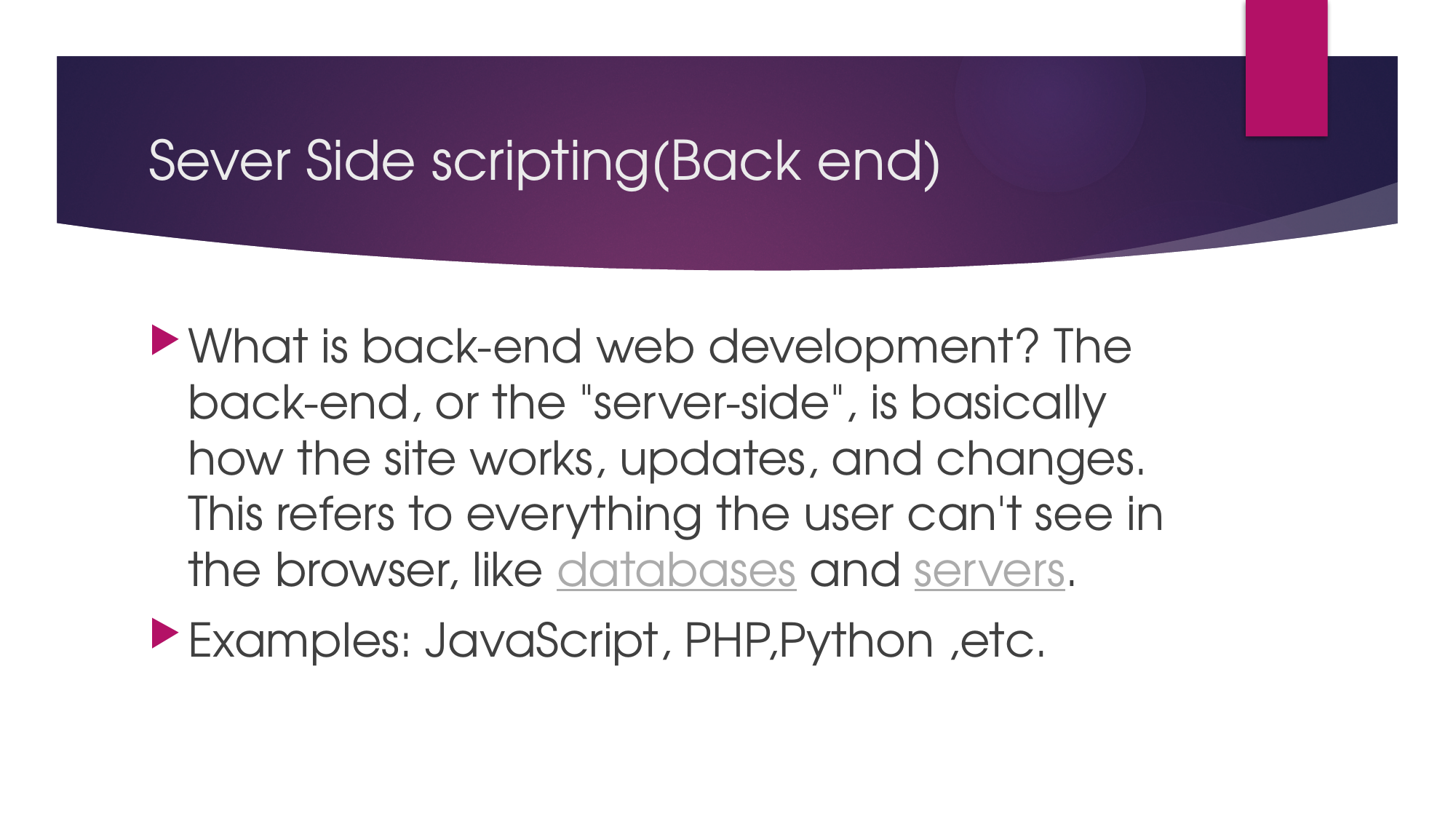

# Sever Side scripting(Back end)
What is back-end web development? The back-end, or the "server-side", is basically how the site works, updates, and changes. This refers to everything the user can't see in the browser, like databases and servers.
Examples: JavaScript, PHP,Python ,etc.